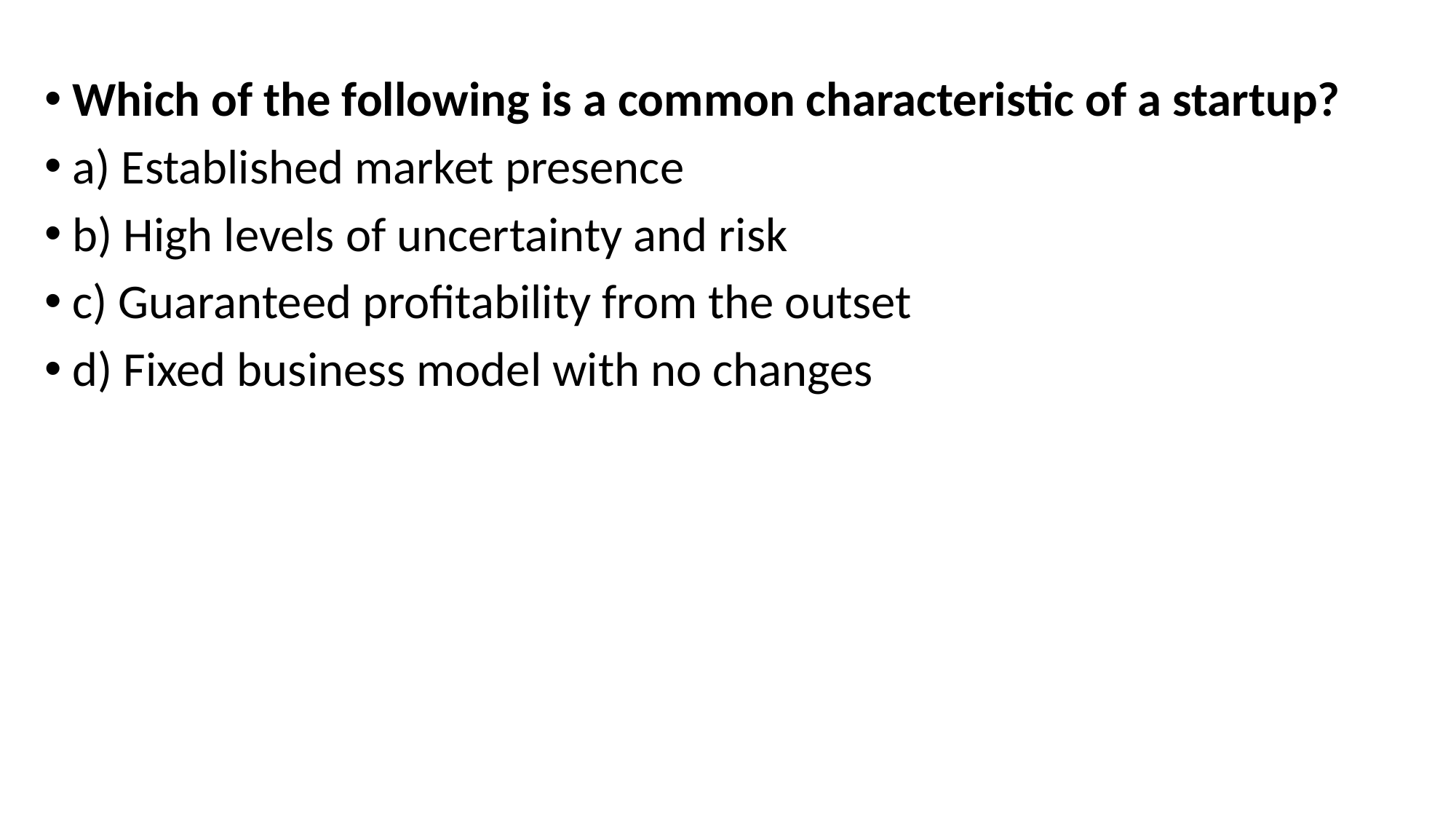

Which of the following is a common characteristic of a startup?
a) Established market presence
b) High levels of uncertainty and risk
c) Guaranteed profitability from the outset
d) Fixed business model with no changes